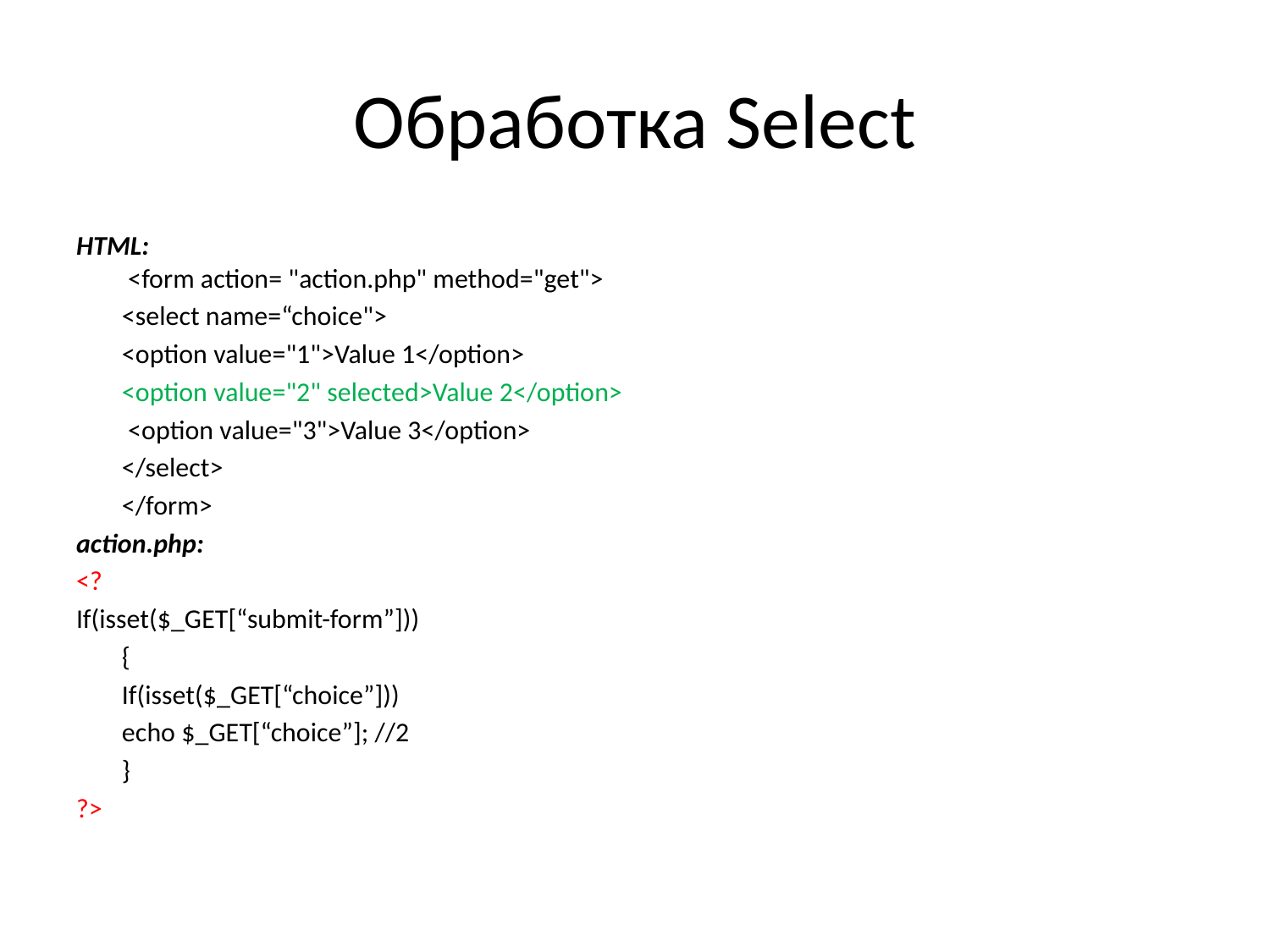

# Обработка Select
HTML:
 <form action= "action.php" method="get">
		<select name=“choice">
			<option value="1">Value 1</option>
			<option value="2" selected>Value 2</option>
			 <option value="3">Value 3</option>
		</select>
	</form>
action.php:
<?
If(isset($_GET[“submit-form”]))
	{
	If(isset($_GET[“choice”]))
		echo $_GET[“choice”]; //2
	}
?>